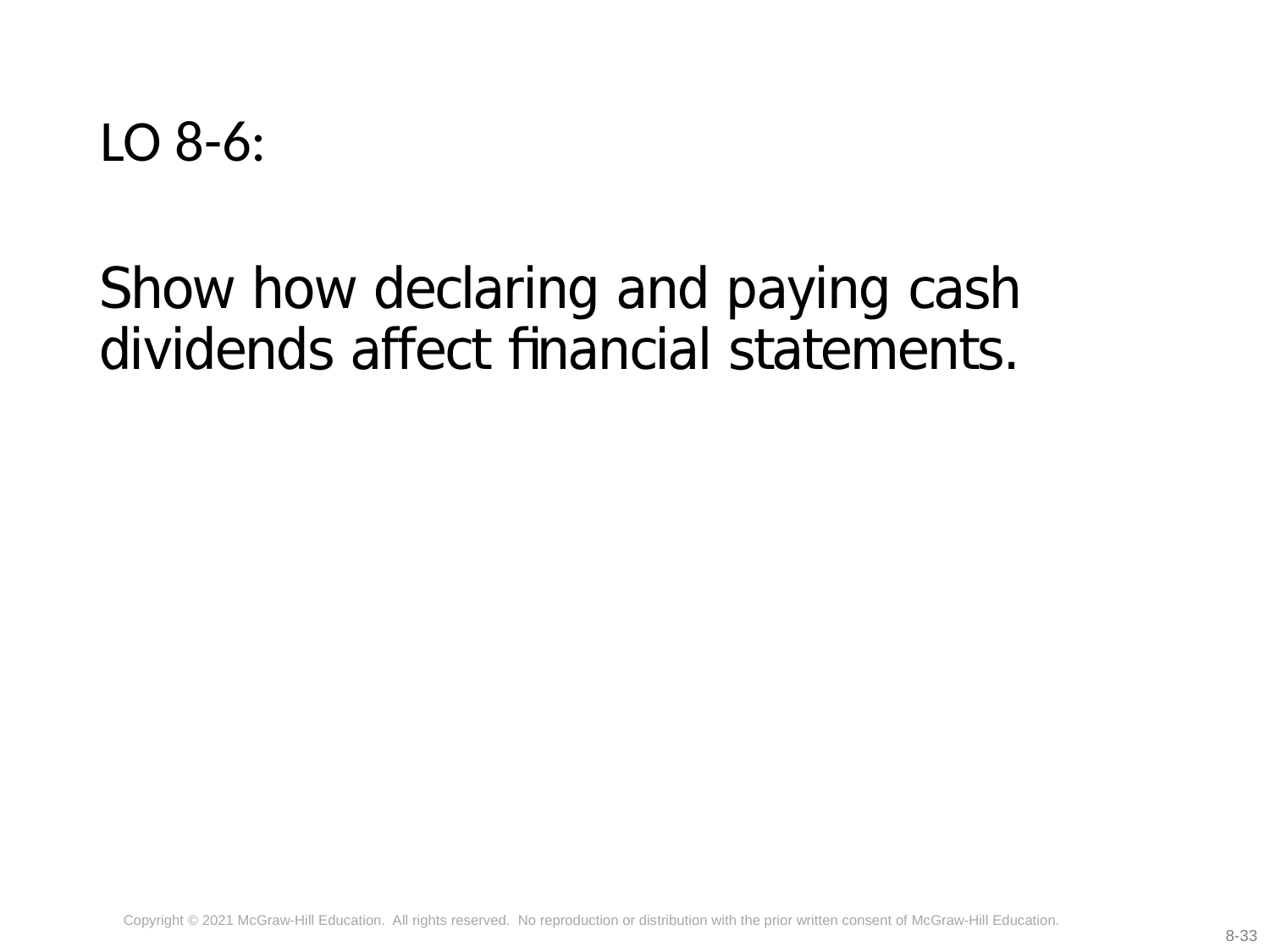

# LO 8-6:

Show how declaring and paying cash dividends affect financial statements.